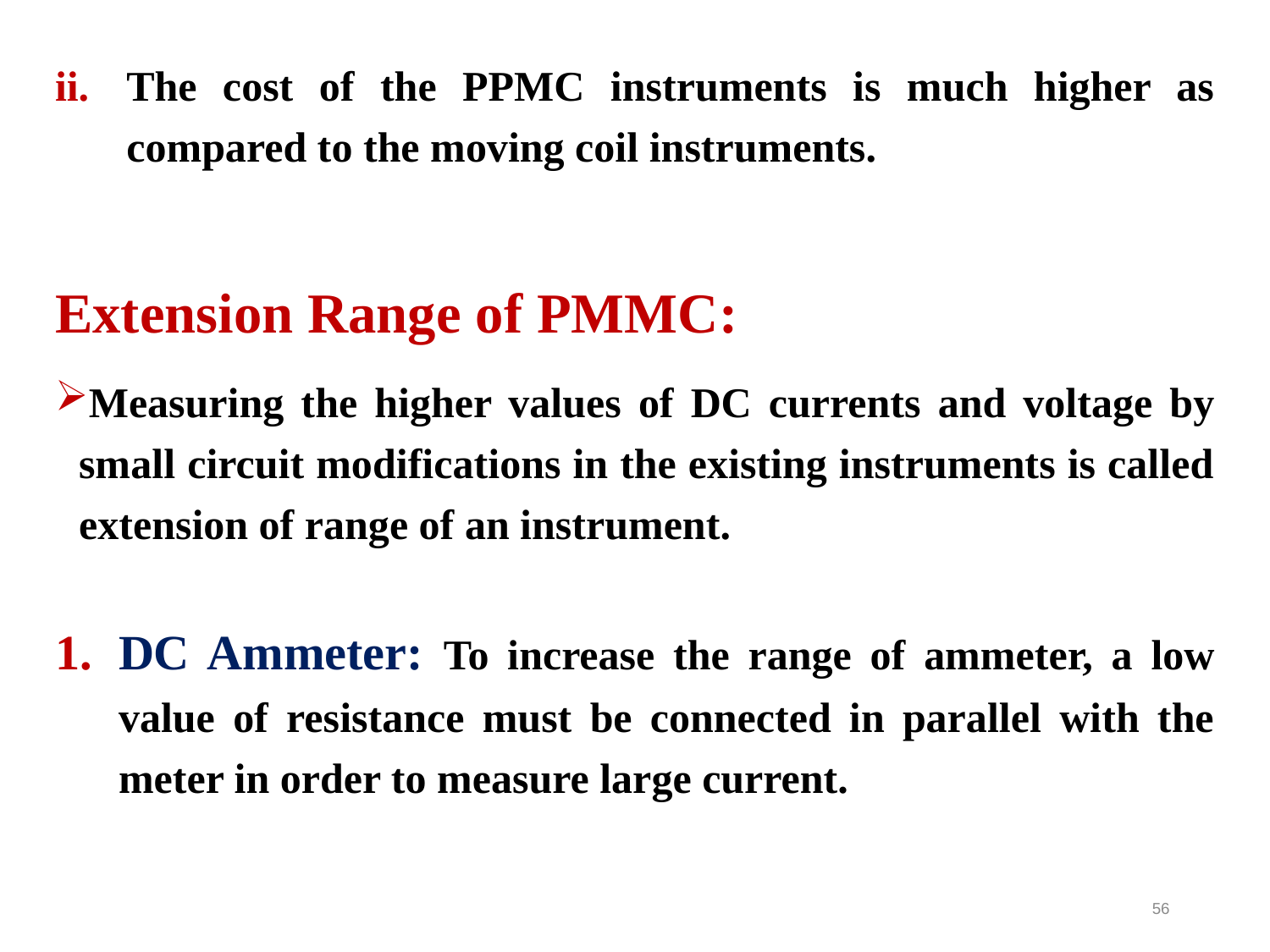

The cost of the PPMC instruments is much higher as compared to the moving coil instruments.

Extension Range of PMMC:
Measuring the higher values of DC currents and voltage by small circuit modifications in the existing instruments is called extension of range of an instrument.

DC Ammeter: To increase the range of ammeter, a low value of resistance must be connected in parallel with the meter in order to measure large current.

56